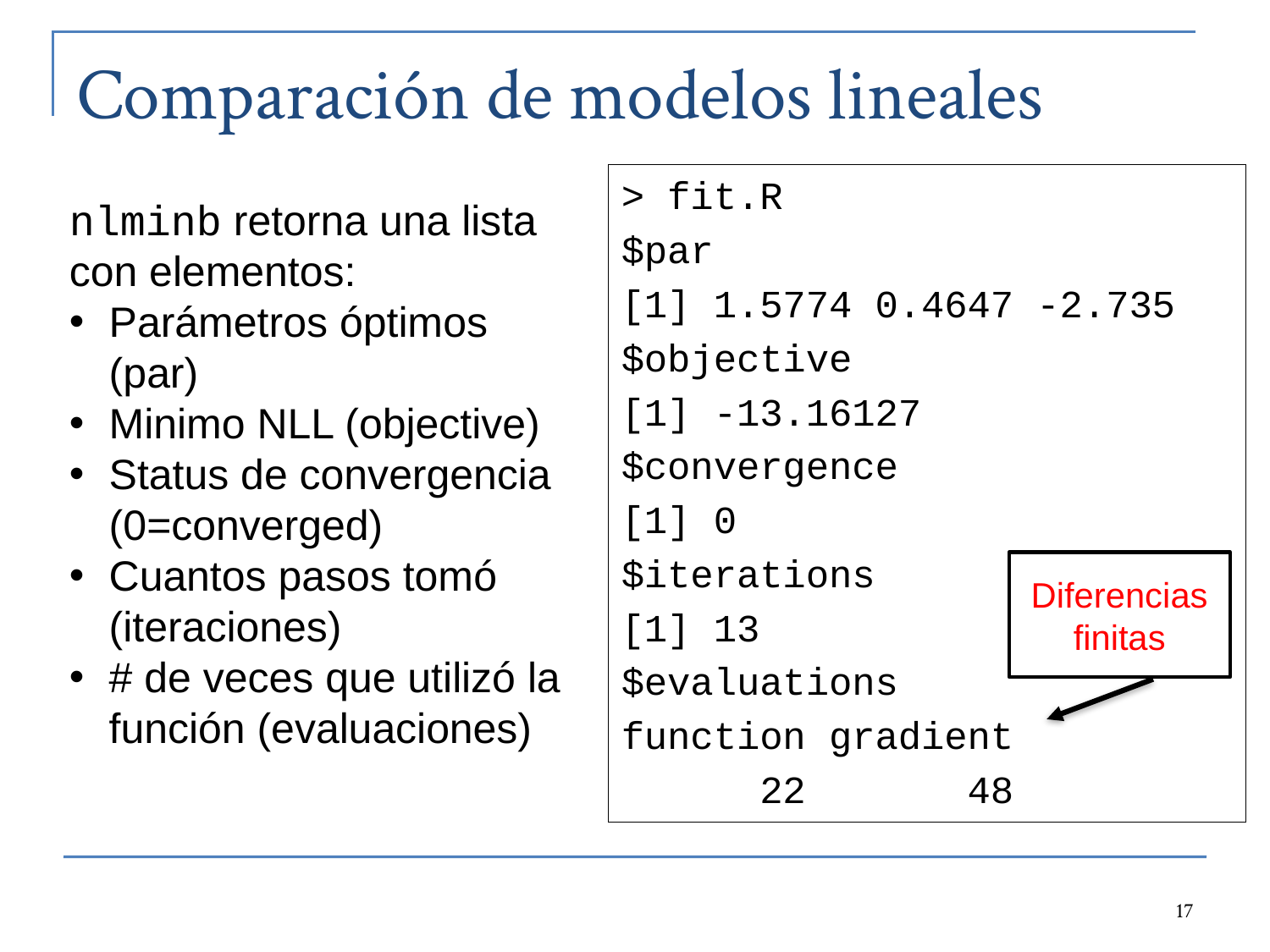

# Comparación de modelos lineales
> fit.R
$par
[1] 1.5774 0.4647 -2.735
$objective
[1] -13.16127
$convergence
[1] 0
$iterations
[1] 13
$evaluations
function gradient
      22       48

nlminb retorna una lista con elementos:
Parámetros óptimos (par)
Minimo NLL (objective)
Status de convergencia (0=converged)
Cuantos pasos tomó (iteraciones)
# de veces que utilizó la función (evaluaciones)
Diferencias finitas
17